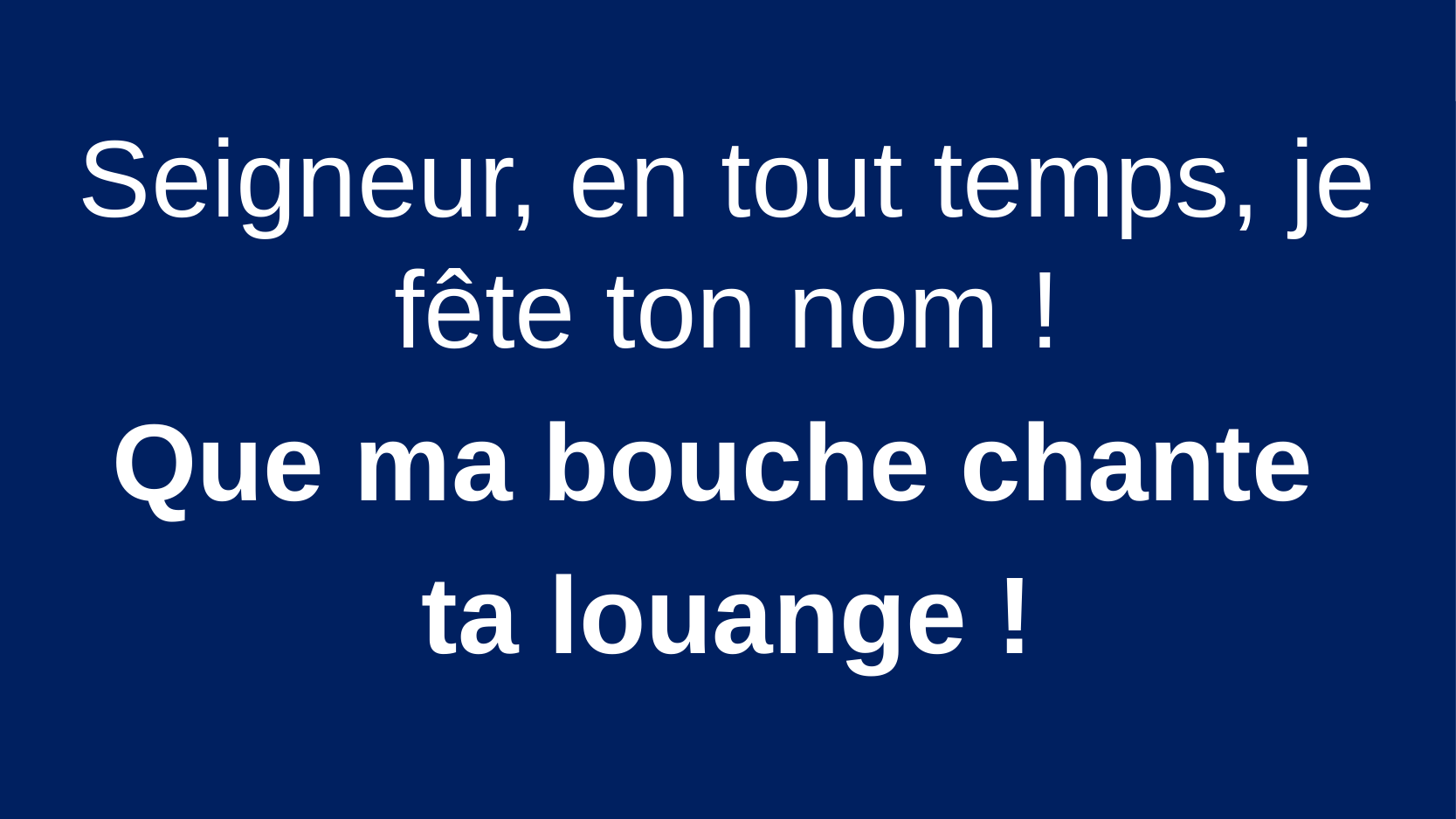

Seigneur, en tout temps, je fête ton nom !
Que ma bouche chante
ta louange !